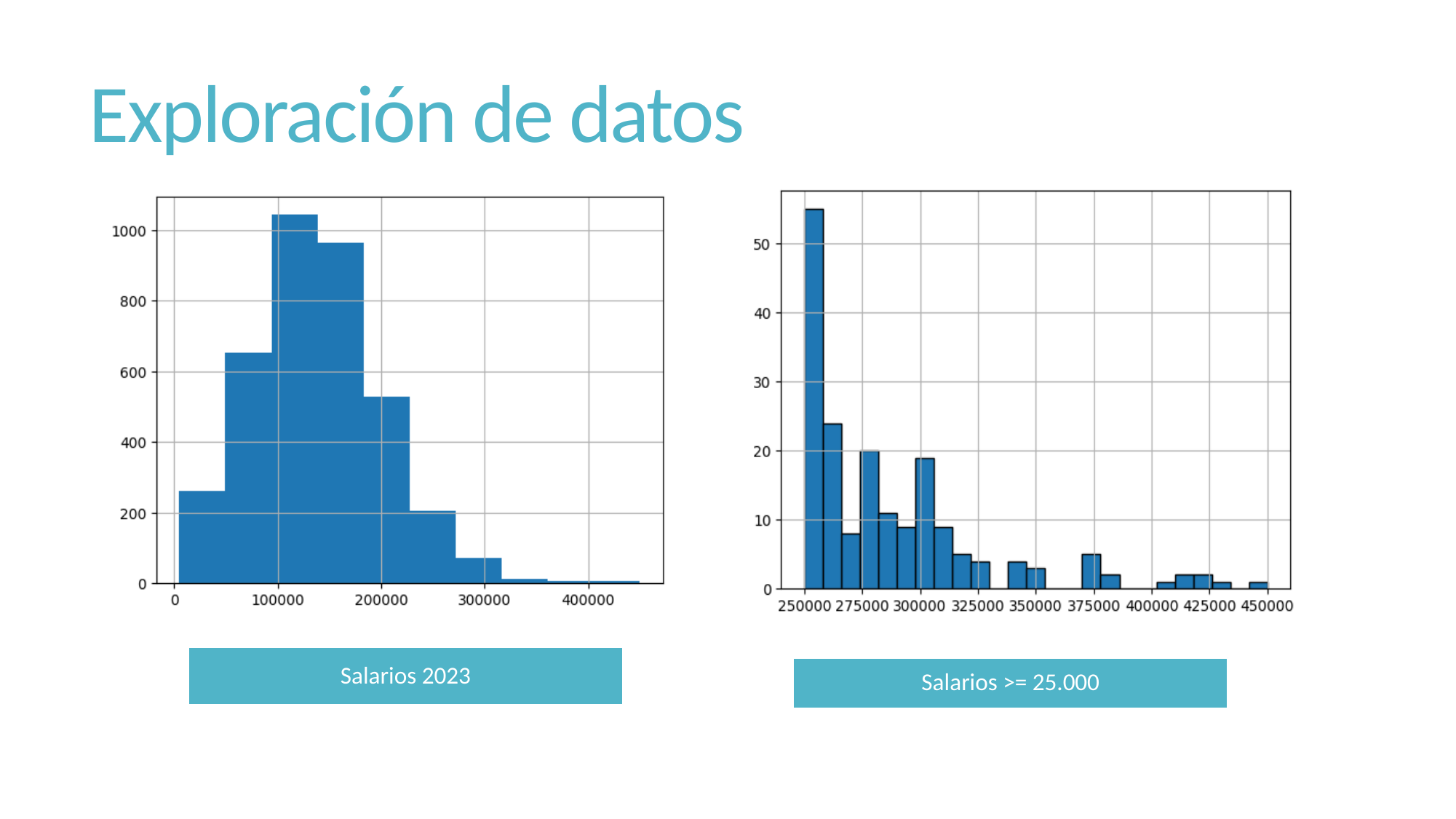

Salarios 2023
Salarios >= 25.000
# Exploración de datos